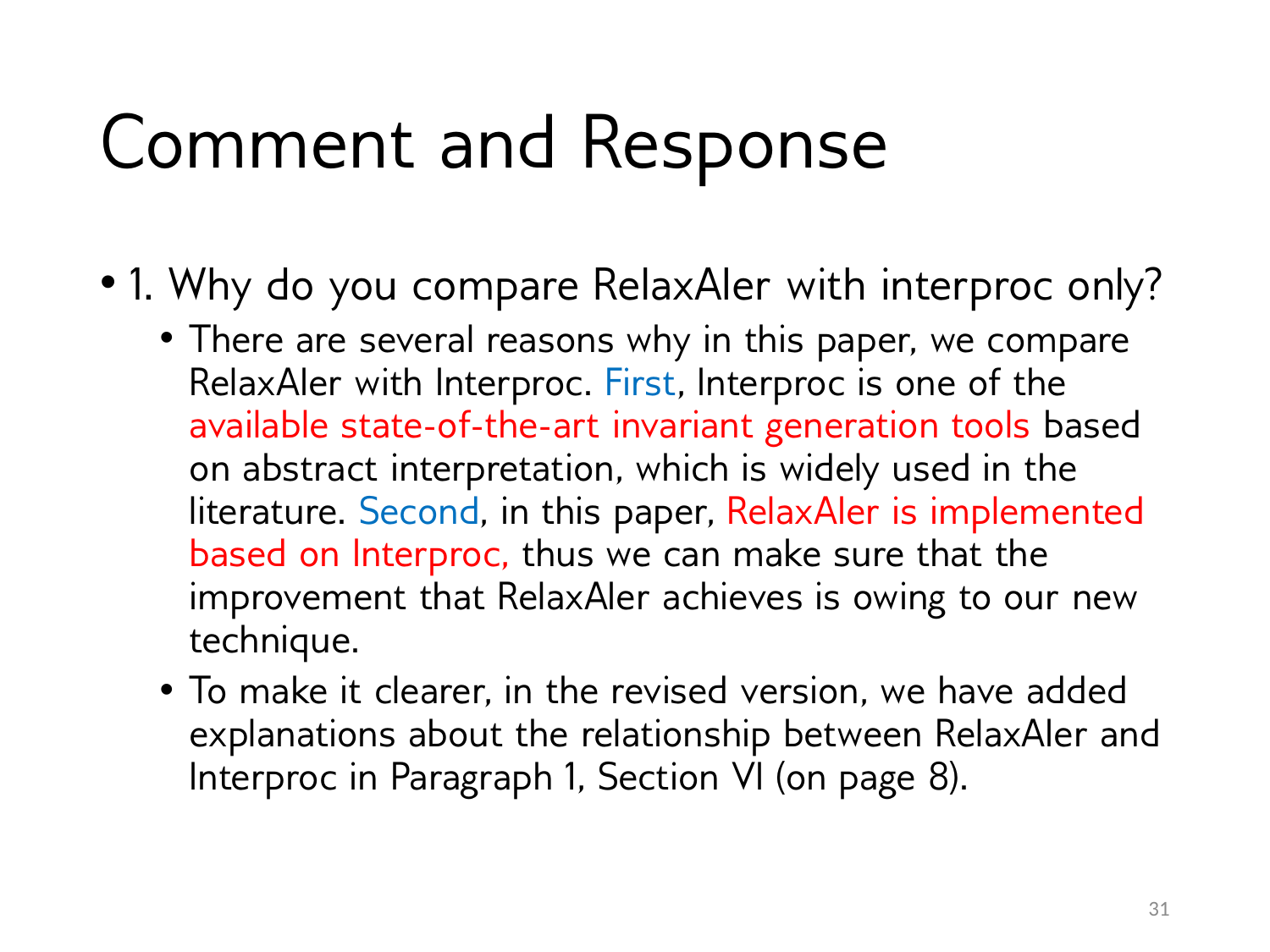

# Comment and Response
1. Why do you compare RelaxAIer with interproc only?
There are several reasons why in this paper, we compare RelaxAIer with Interproc. First, Interproc is one of the available state-of-the-art invariant generation tools based on abstract interpretation, which is widely used in the literature. Second, in this paper, RelaxAIer is implemented based on Interproc, thus we can make sure that the improvement that RelaxAIer achieves is owing to our new technique.
To make it clearer, in the revised version, we have added explanations about the relationship between RelaxAIer and Interproc in Paragraph 1, Section VI (on page 8).
31